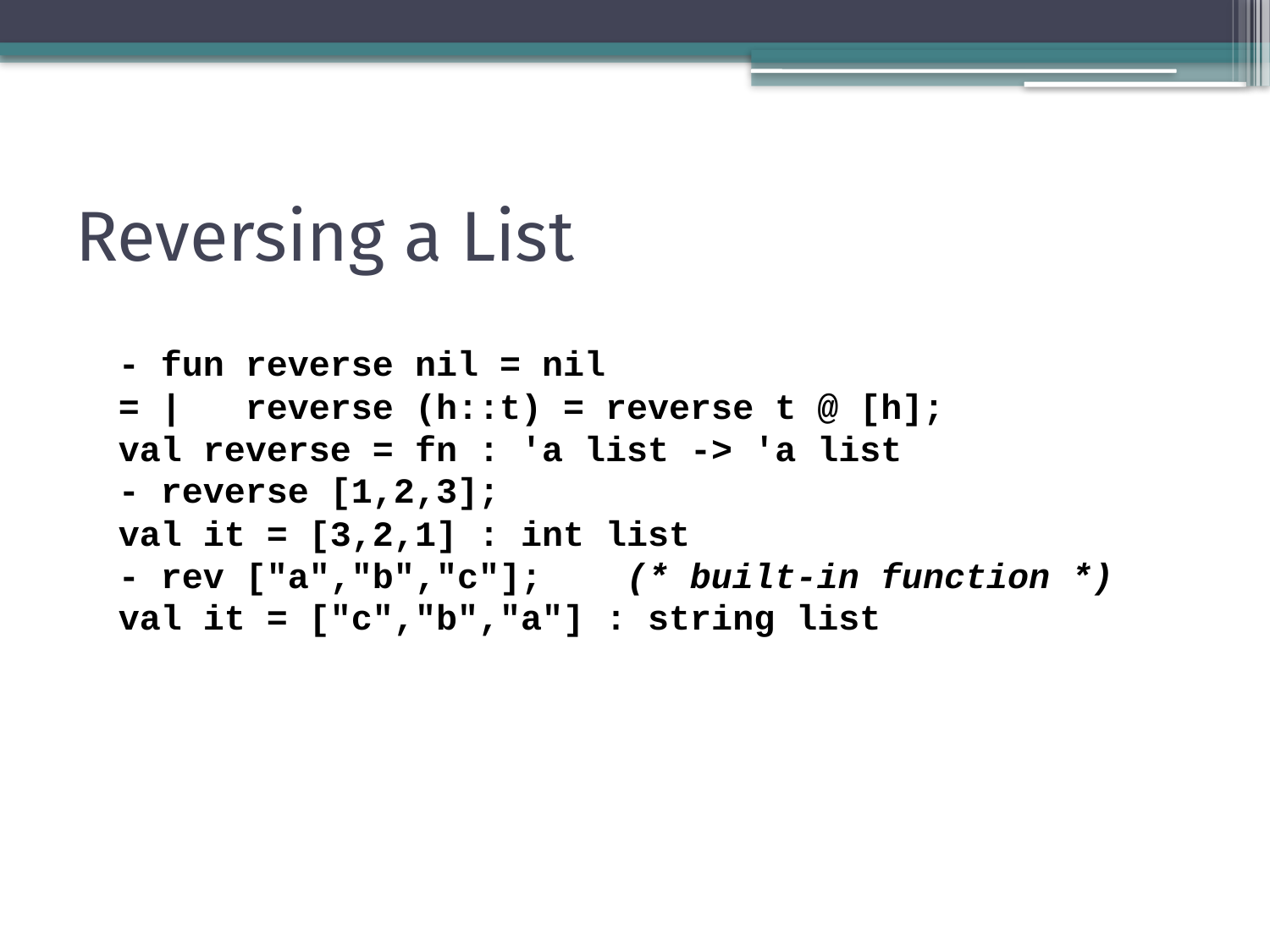

# Reversing a List
- fun reverse nil = nil
= |   reverse (h::t) = reverse t @ [h];
val reverse = fn : 'a list -> 'a list
- reverse [1,2,3];
val it = [3,2,1] : int list
- rev ["a","b","c"];	(* built-in function *)
val it = ["c","b","a"] : string list